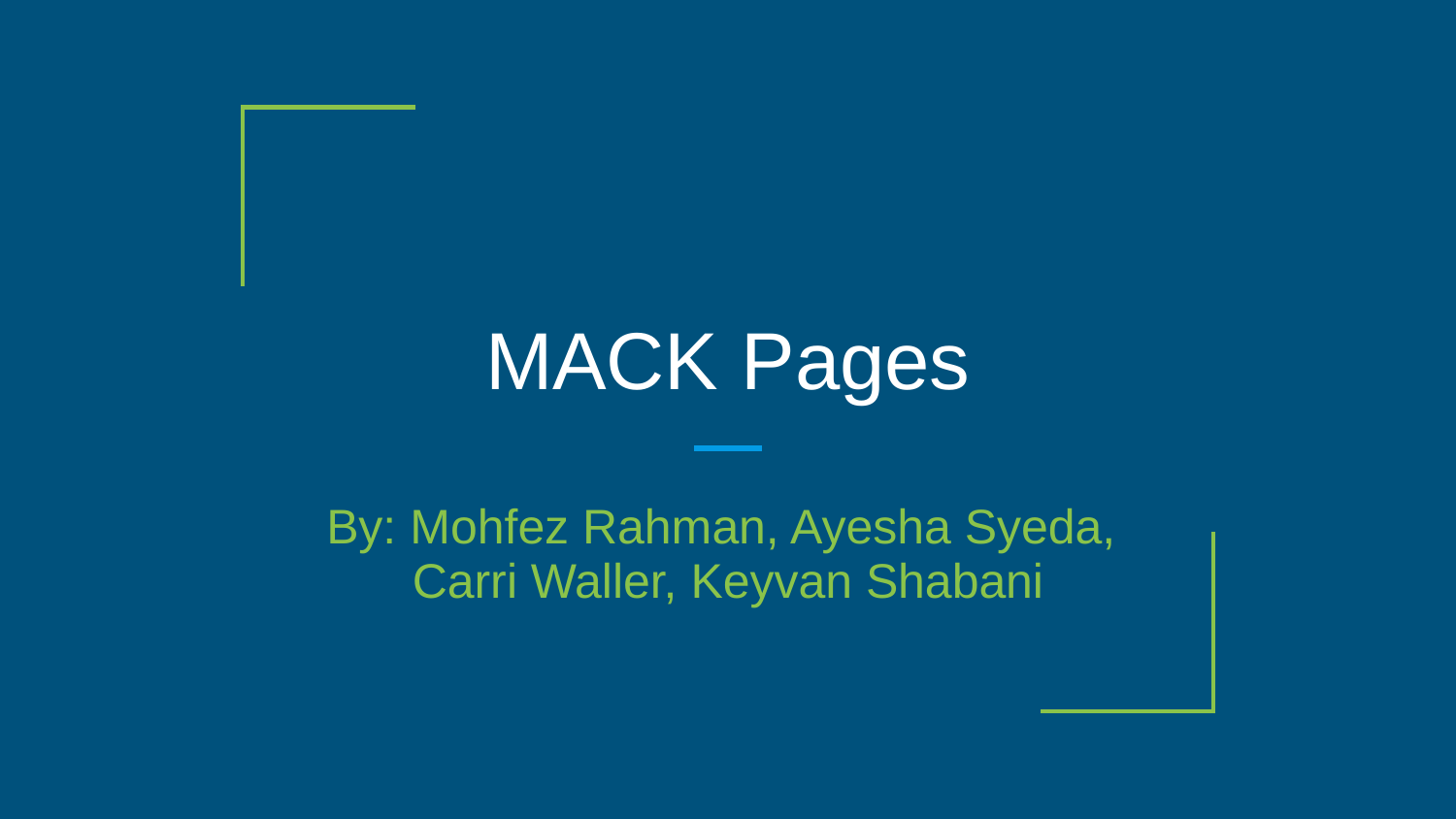

# MACK Pages
By: Mohfez Rahman, Ayesha Syeda,
Carri Waller, Keyvan Shabani